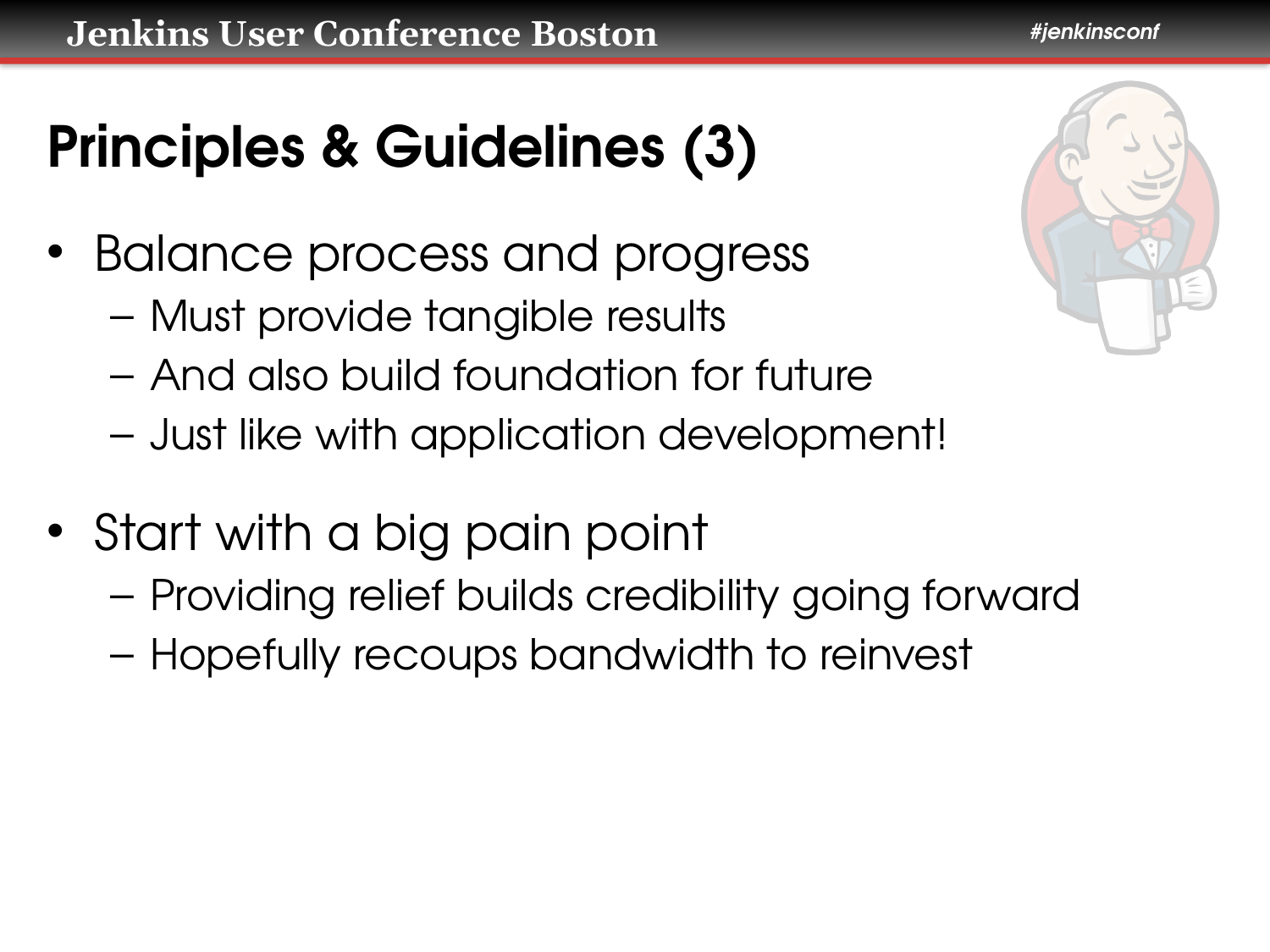

# Principles & Guidelines (3)
Balance process and progress
Must provide tangible results
And also build foundation for future
Just like with application development!
Start with a big pain point
Providing relief builds credibility going forward
Hopefully recoups bandwidth to reinvest